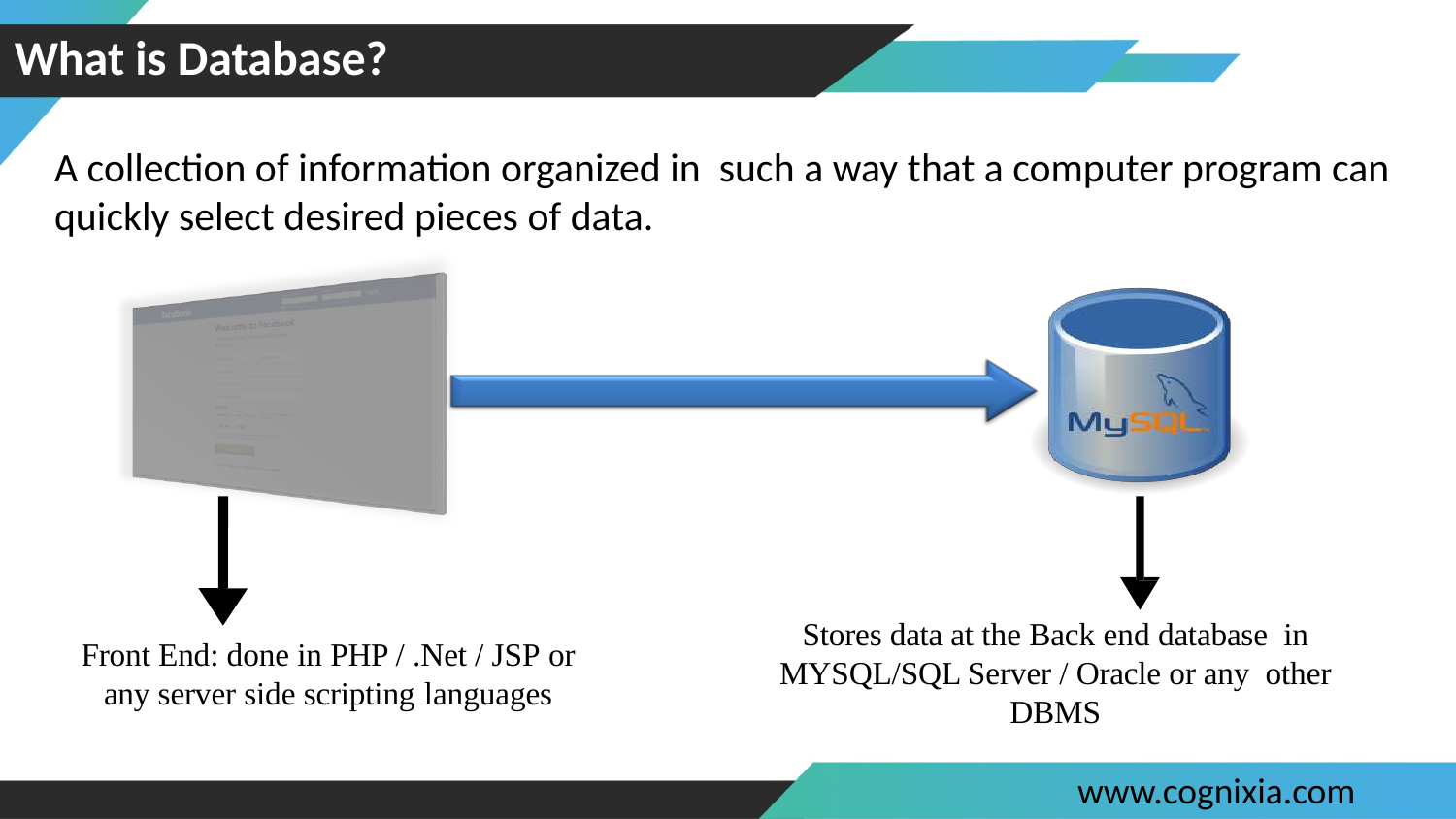

# What is Database?
A collection of information organized in  such a way that a computer program can  quickly select desired pieces of data.

Stores data at the Back end database  in MYSQL/SQL Server / Oracle or any  other DBMS
Front End: done in PHP / .Net / JSP or
any server side scripting languages